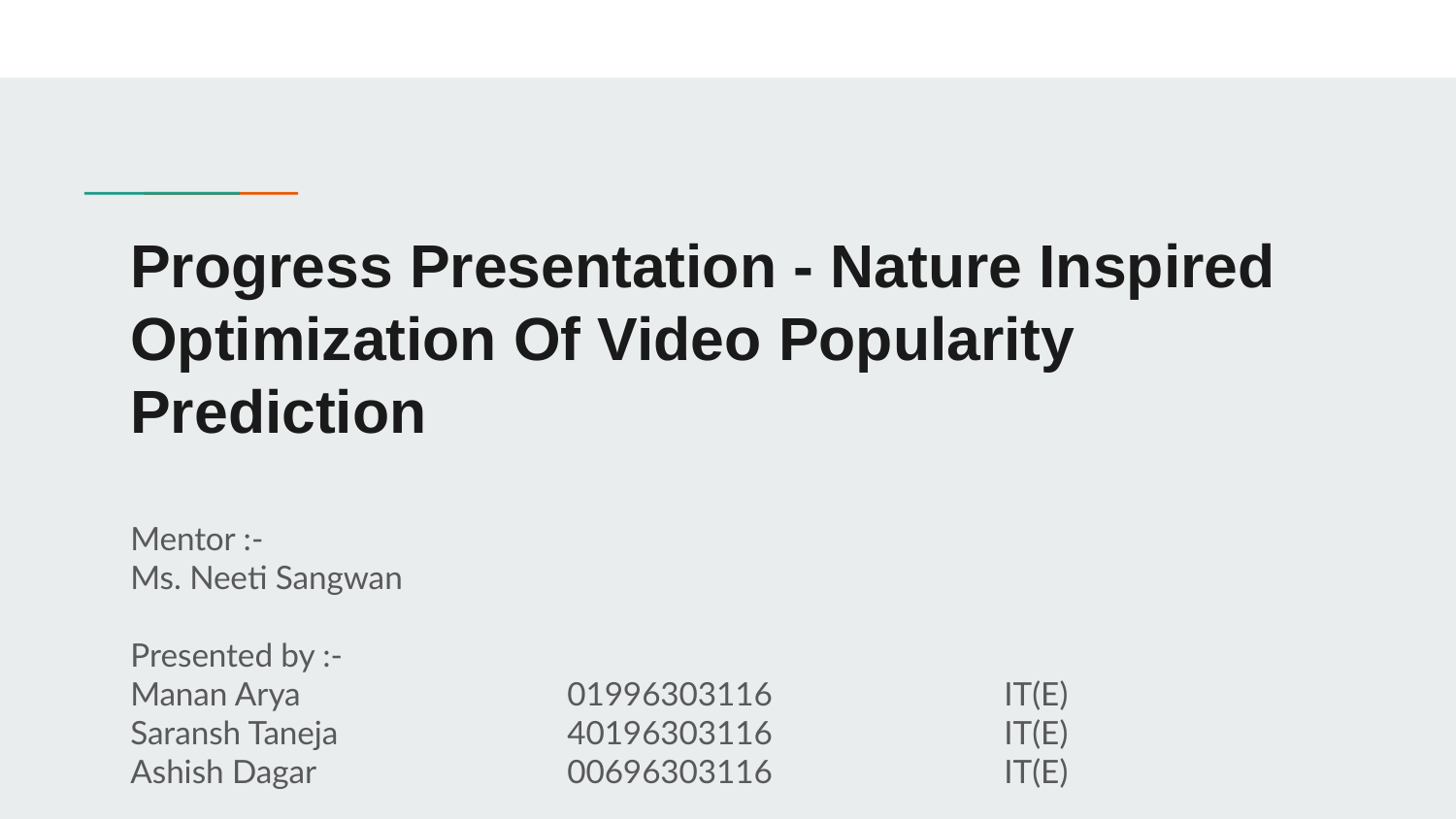

# Progress Presentation - Nature Inspired Optimization Of Video Popularity Prediction
Mentor :-
Ms. Neeti Sangwan

Presented by :-
Manan Arya		01996303116		IT(E)
Saransh Taneja		40196303116		IT(E)
Ashish Dagar		00696303116		IT(E)